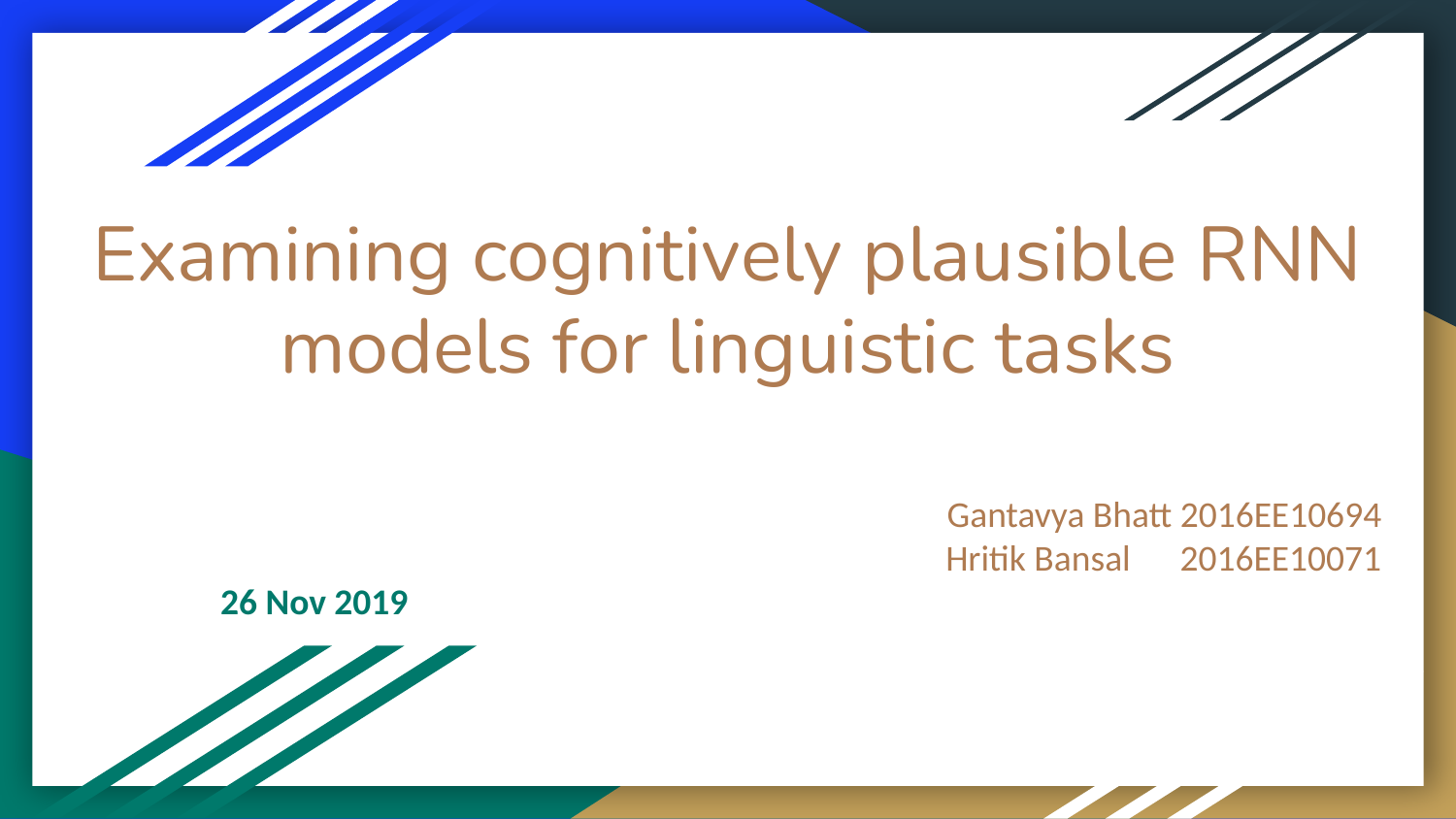

# Examining cognitively plausible RNN models for linguistic tasks
Gantavya Bhatt 2016EE10694
Hritik Bansal      2016EE10071
      26 Nov 2019